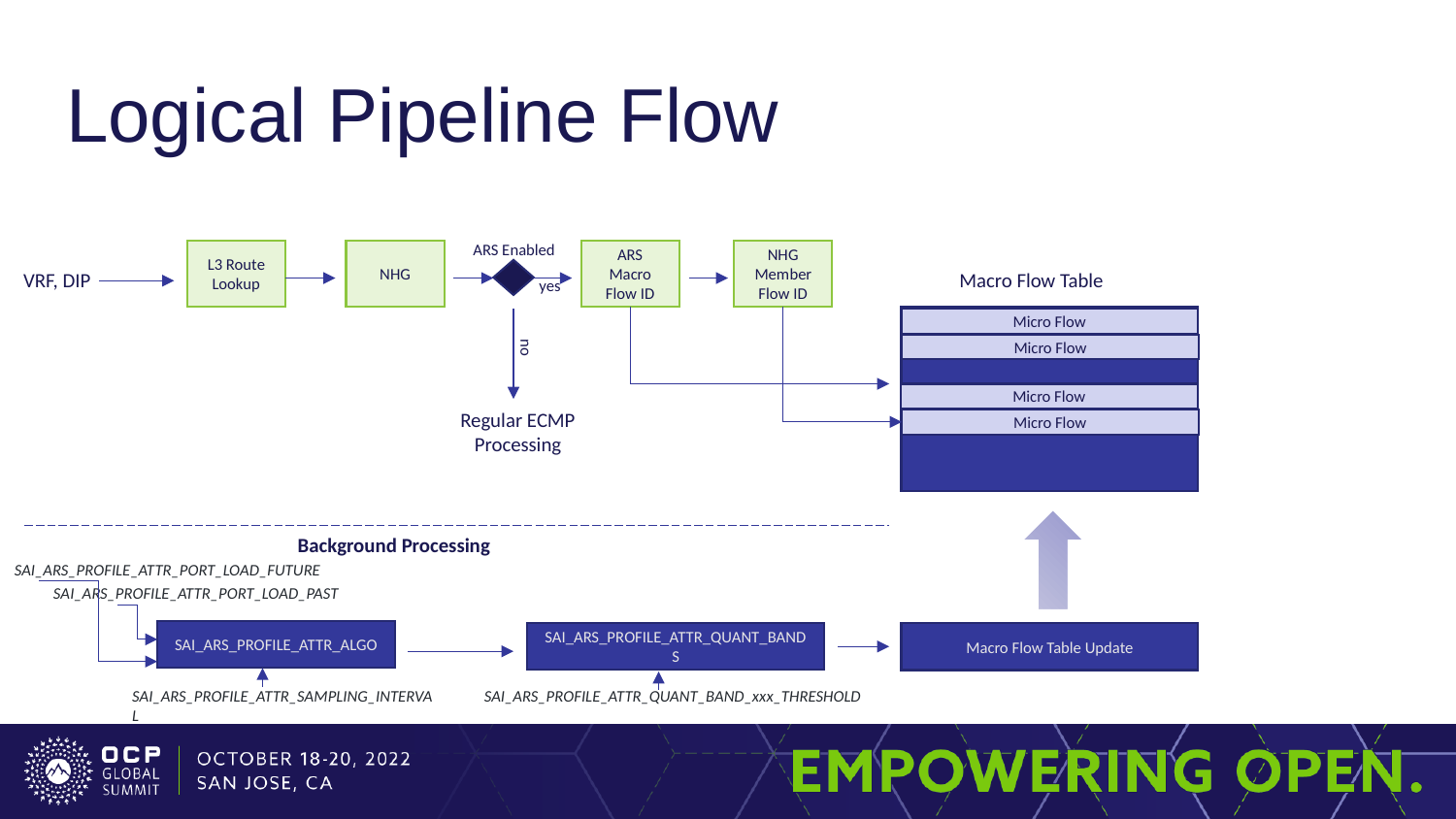

# Logical Pipeline Flow
ARS Enabled
L3 Route Lookup
NHG
ARS Macro Flow ID
NHG Member Flow ID
VRF, DIP

Macro Flow Table
yes

Micro Flow
Micro Flow
no
Micro Flow
Regular ECMP Processing
Micro Flow

Background Processing
SAI_ARS_PROFILE_ATTR_PORT_LOAD_FUTURE
SAI_ARS_PROFILE_ATTR_PORT_LOAD_PAST
SAI_ARS_PROFILE_ATTR_ALGO
SAI_ARS_PROFILE_ATTR_QUANT_BANDS
Macro Flow Table Update
SAI_ARS_PROFILE_ATTR_SAMPLING_INTERVAL
SAI_ARS_PROFILE_ATTR_QUANT_BAND_xxx_THRESHOLD